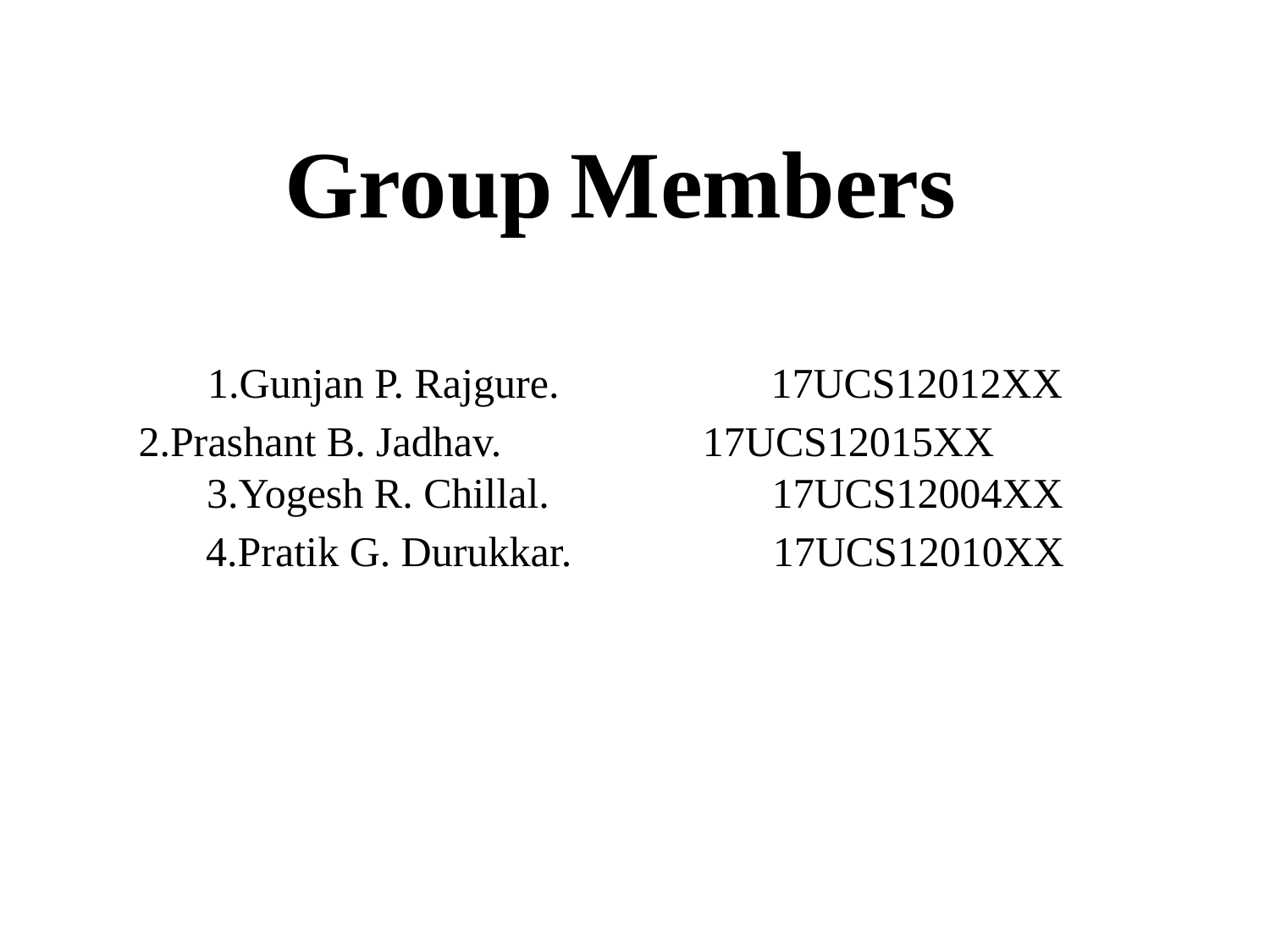

Group Members
1.Gunjan P. Rajgure.                    17UCS12012XX
2.Prashant B. Jadhav.                   17UCS12015XX              3.Yogesh R. Chillal.                     17UCS12004XX
4.Pratik G. Durukkar.                   17UCS12010XX